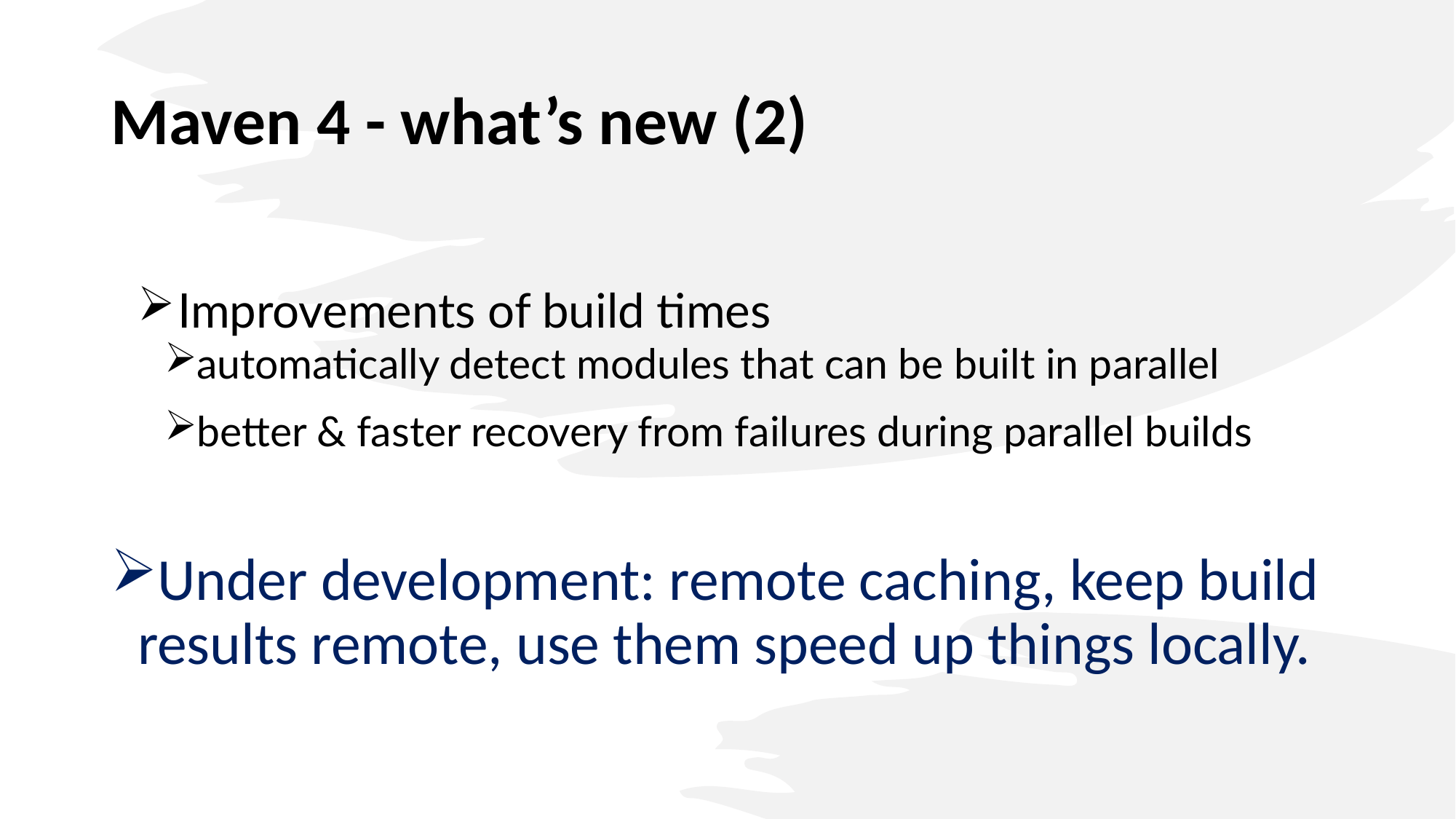

# Maven 4 - what’s new (2)

Improvements of build times
automatically detect modules that can be built in parallel
better & faster recovery from failures during parallel builds

Under development: remote caching, keep build results remote, use them speed up things locally.